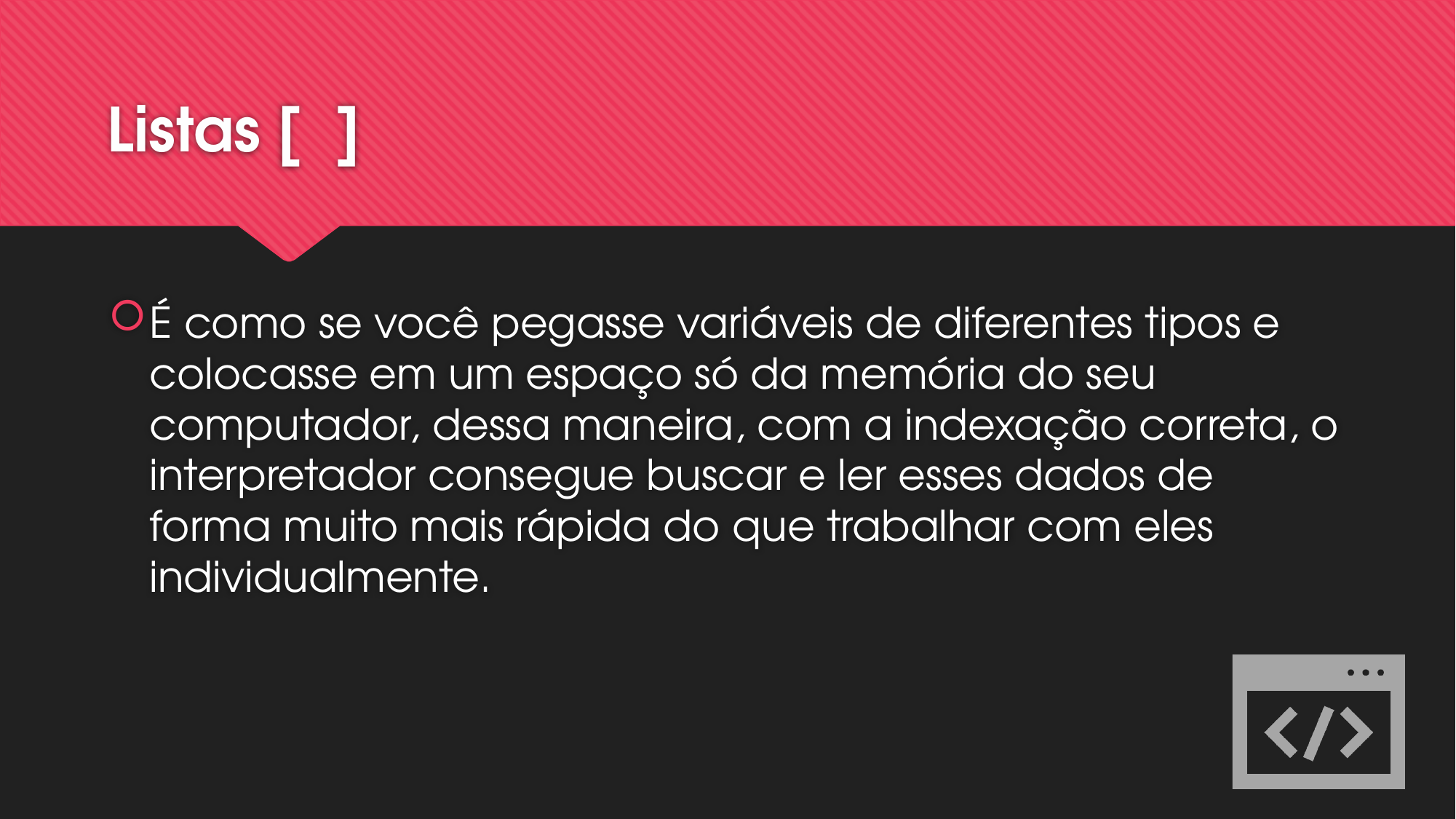

# Listas [  ]
É como se você pegasse variáveis de diferentes tipos e colocasse em um espaço só da memória do seu computador, dessa maneira, com a indexação correta, o interpretador consegue buscar e ler esses dados de forma muito mais rápida do que trabalhar com eles individualmente.